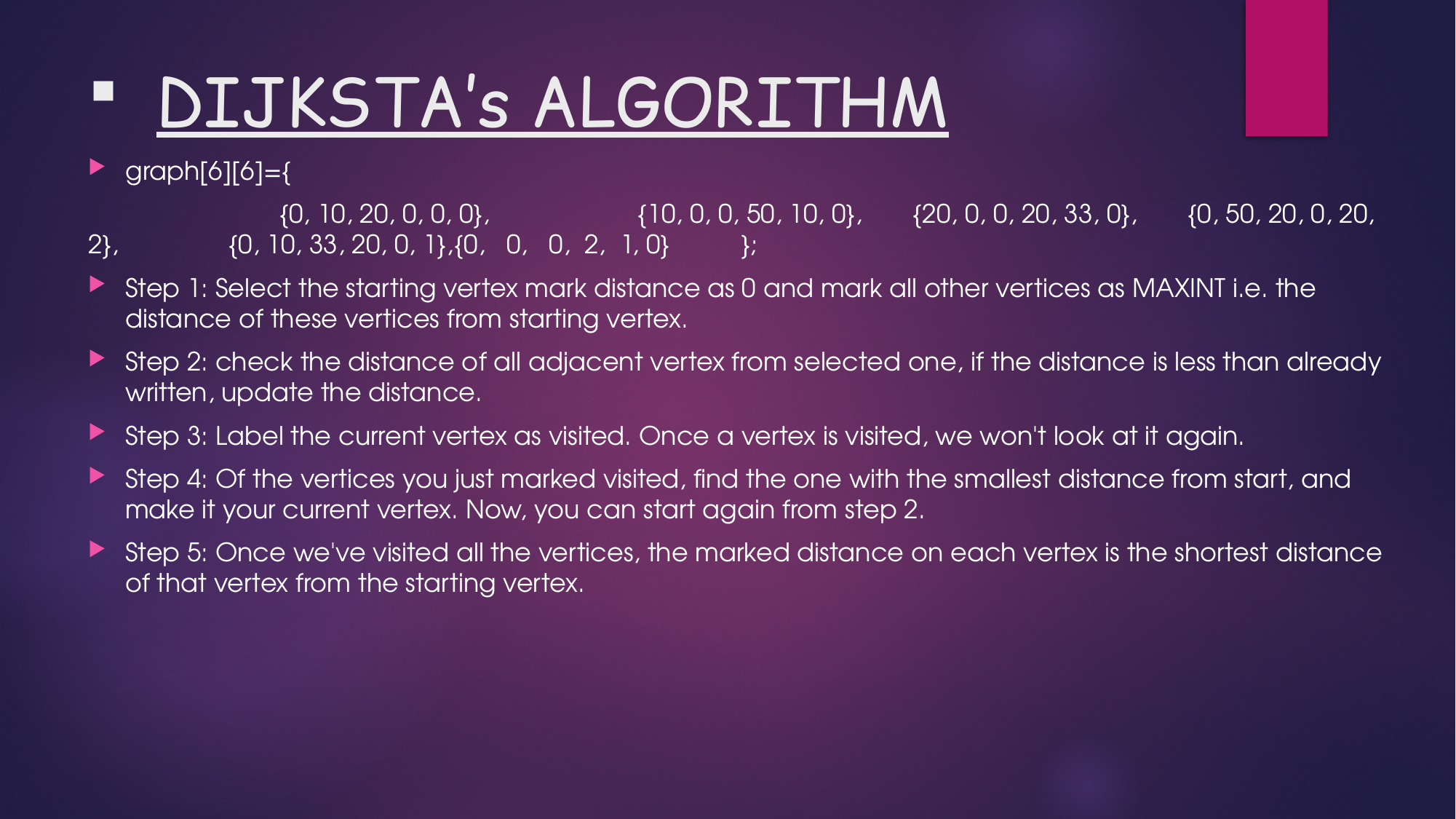

# DIJKSTA’s ALGORITHM
graph[6][6]={
                           {0, 10, 20, 0, 0, 0},																			{10, 0, 0, 50, 10, 0},																			{20, 0, 0, 20, 33, 0},																			{0, 50, 20, 0, 20, 2},																		       {0, 10, 33, 20, 0, 1},																			{0,   0,   0,  2,  1, 0}          };
Step 1: Select the starting vertex mark distance as 0 and mark all other vertices as MAXINT i.e. the distance of these vertices from starting vertex.
Step 2: check the distance of all adjacent vertex from selected one, if the distance is less than already written, update the distance.
Step 3: Label the current vertex as visited. Once a vertex is visited, we won't look at it again.
Step 4: Of the vertices you just marked visited, find the one with the smallest distance from start, and make it your current vertex. Now, you can start again from step 2.
Step 5: Once we've visited all the vertices, the marked distance on each vertex is the shortest distance of that vertex from the starting vertex.